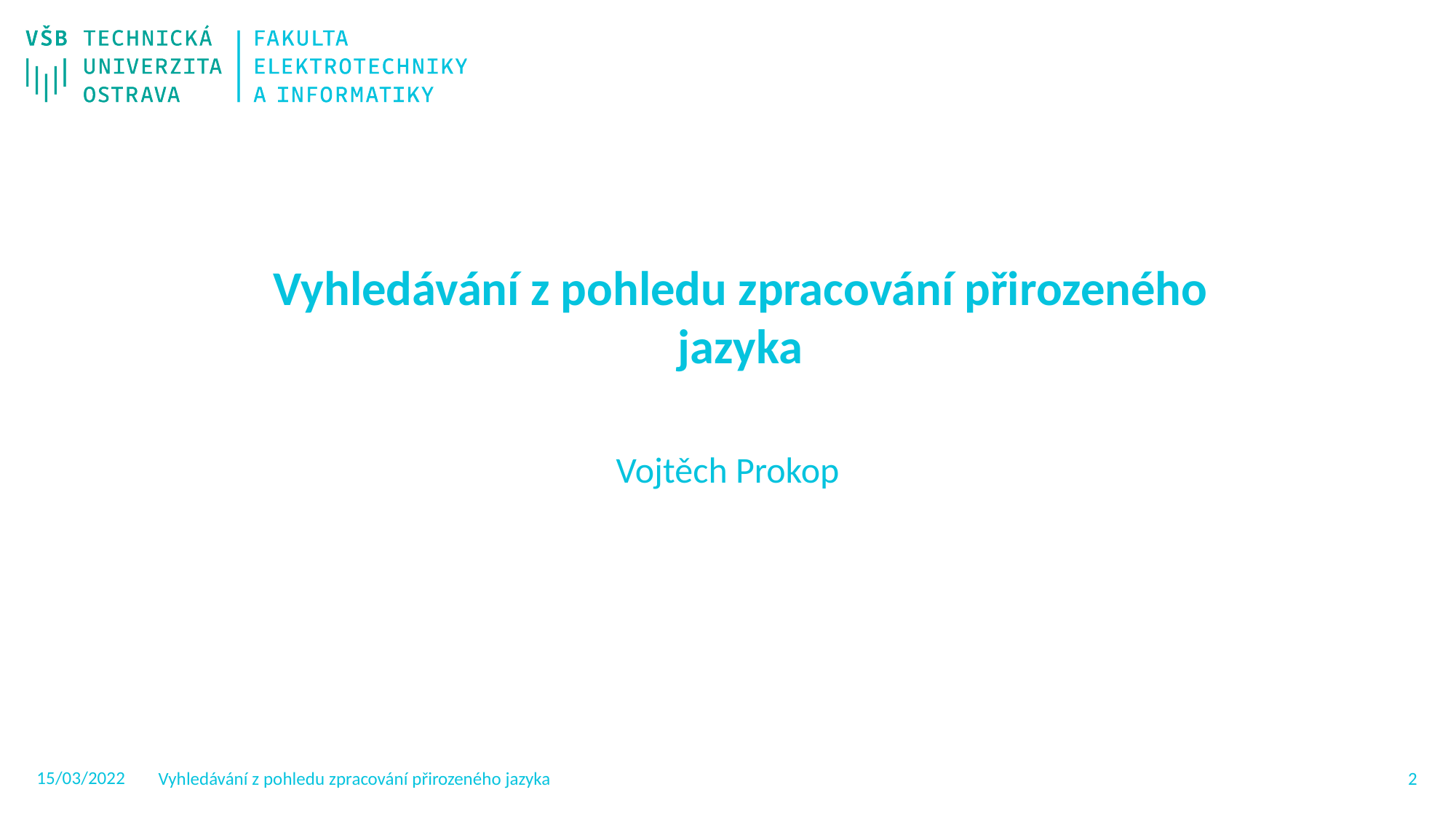

Vyhledávání z pohledu zpracování přirozeného jazyka
Vojtěch Prokop

15/03/2022
Vyhledávání z pohledu zpracování přirozeného jazyka
2